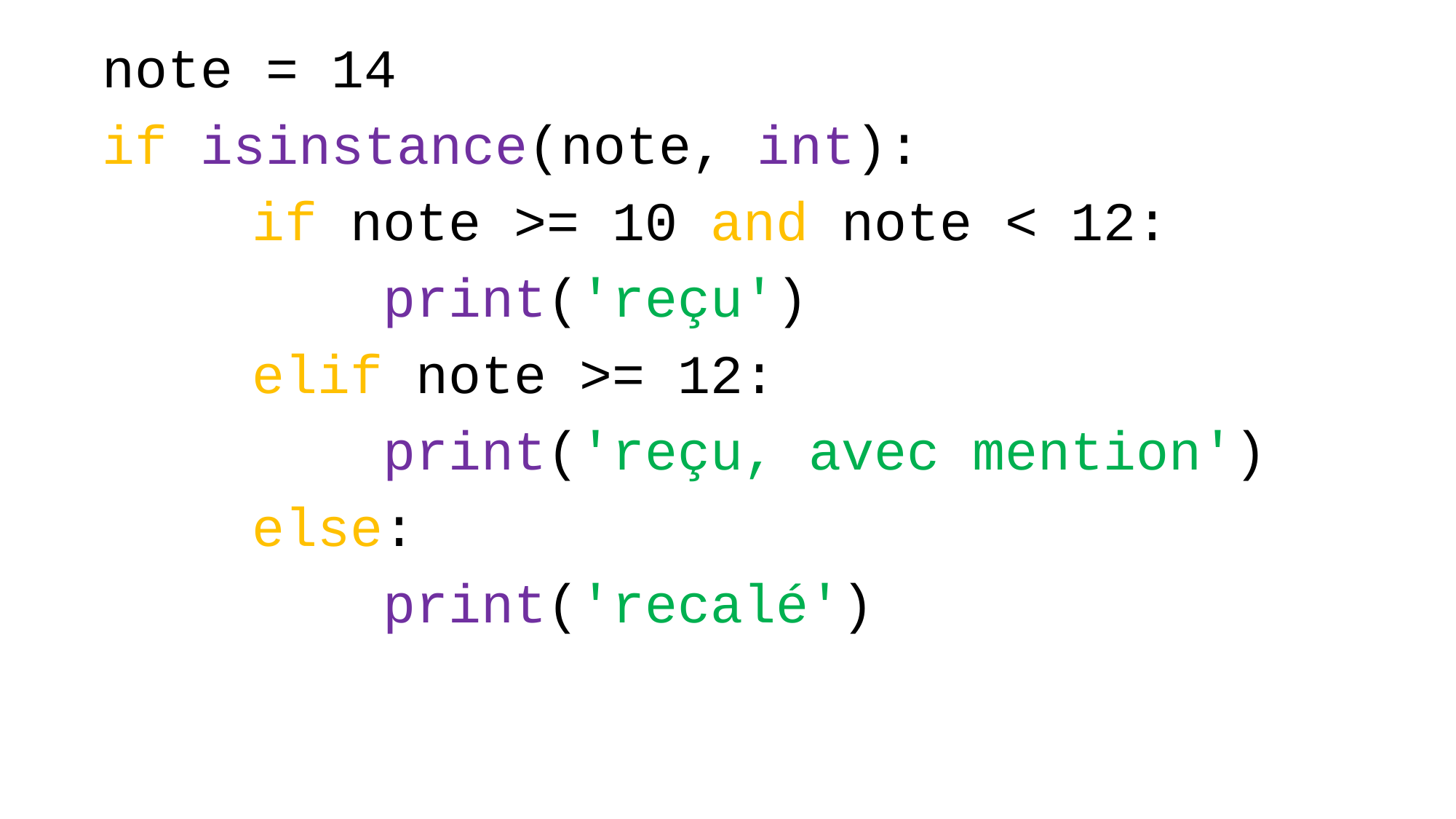

note = 14
if isinstance(note, int):
if note >= 10 and note < 12:
    print('reçu')
elif note >= 12:
    print('reçu, avec mention')
else:
    print('recalé')